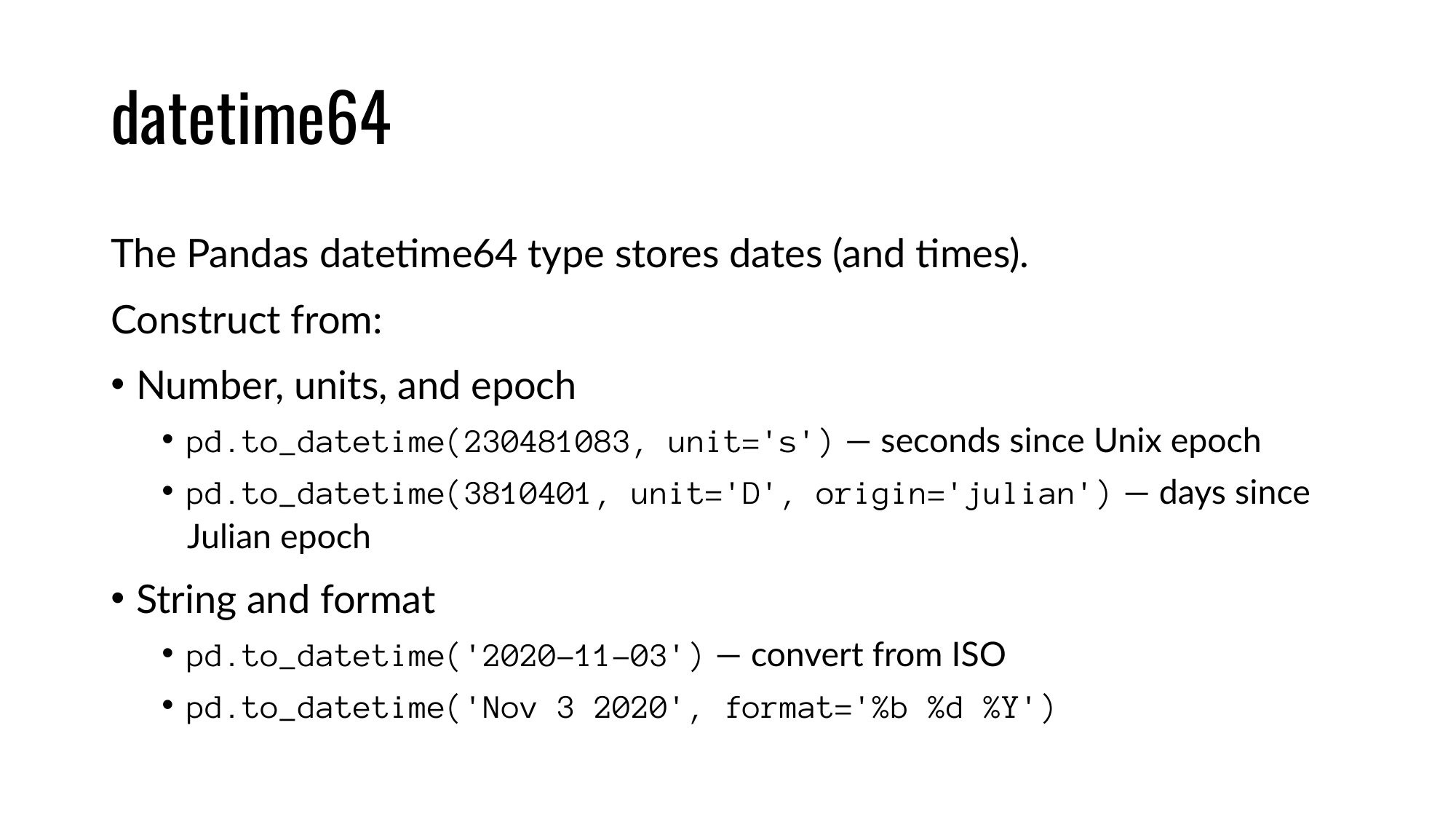

# datetime64
The Pandas datetime64 type stores dates (and times).
Construct from:
Number, units, and epoch
pd.to_datetime(230481083, unit='s') — seconds since Unix epoch
pd.to_datetime(3810401, unit='D', origin='julian') — days since Julian epoch
String and format
pd.to_datetime('2020-11-03') — convert from ISO
pd.to_datetime('Nov 3 2020', format='%b %d %Y')